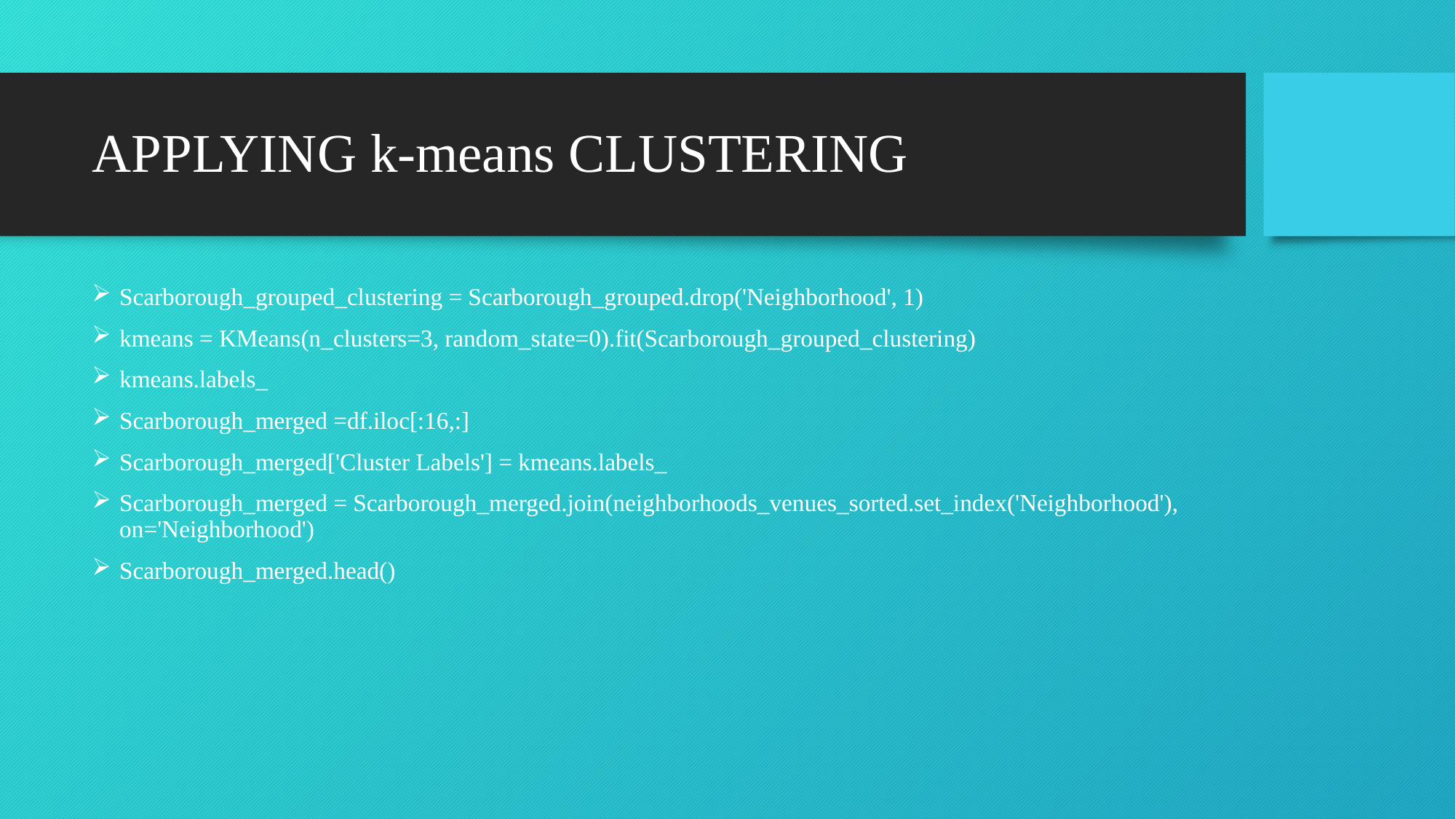

# APPLYING k-means CLUSTERING
Scarborough_grouped_clustering = Scarborough_grouped.drop('Neighborhood', 1)
kmeans = KMeans(n_clusters=3, random_state=0).fit(Scarborough_grouped_clustering)
kmeans.labels_
Scarborough_merged =df.iloc[:16,:]
Scarborough_merged['Cluster Labels'] = kmeans.labels_
Scarborough_merged = Scarborough_merged.join(neighborhoods_venues_sorted.set_index('Neighborhood'), on='Neighborhood')
Scarborough_merged.head()